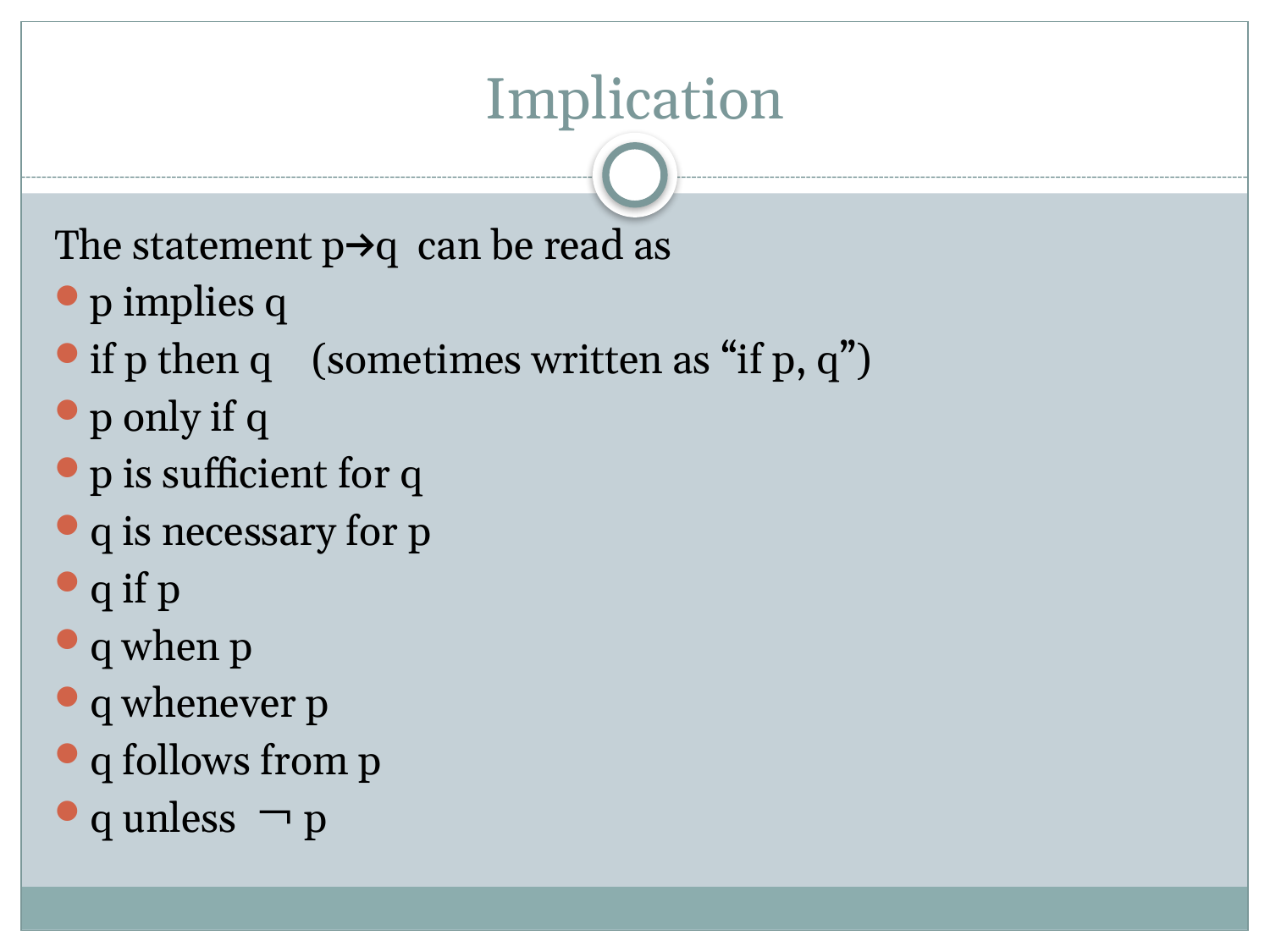

# Implication
The statement p→q  can be read as
p implies q
if p then q    (sometimes written as “if p, q”)
p only if q
p is sufficient for q
q is necessary for p
q if p
q when p
q whenever p
q follows from p
q unless ￢p